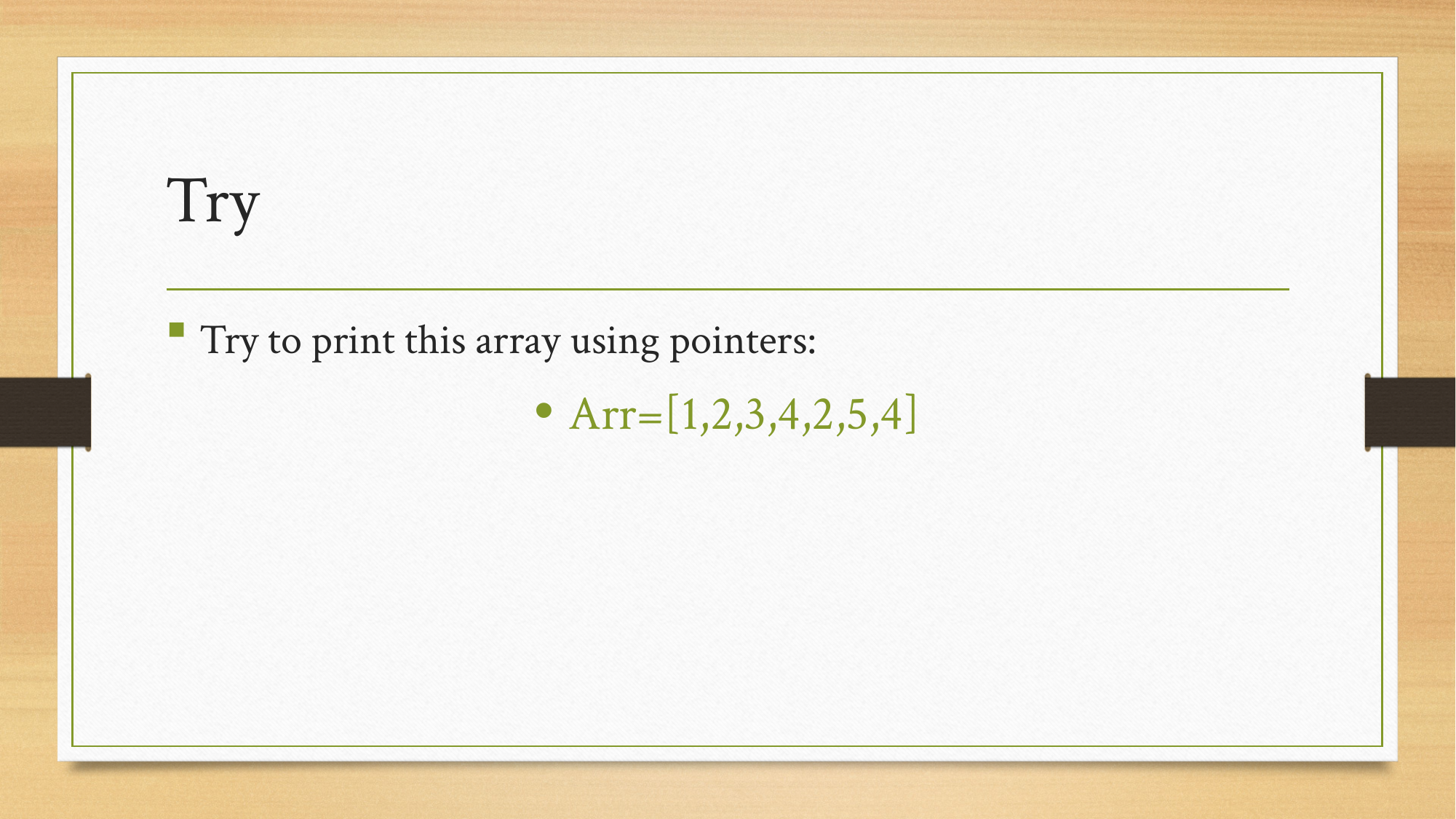

# Try
Try to print this array using pointers:
Arr=[1,2,3,4,2,5,4]